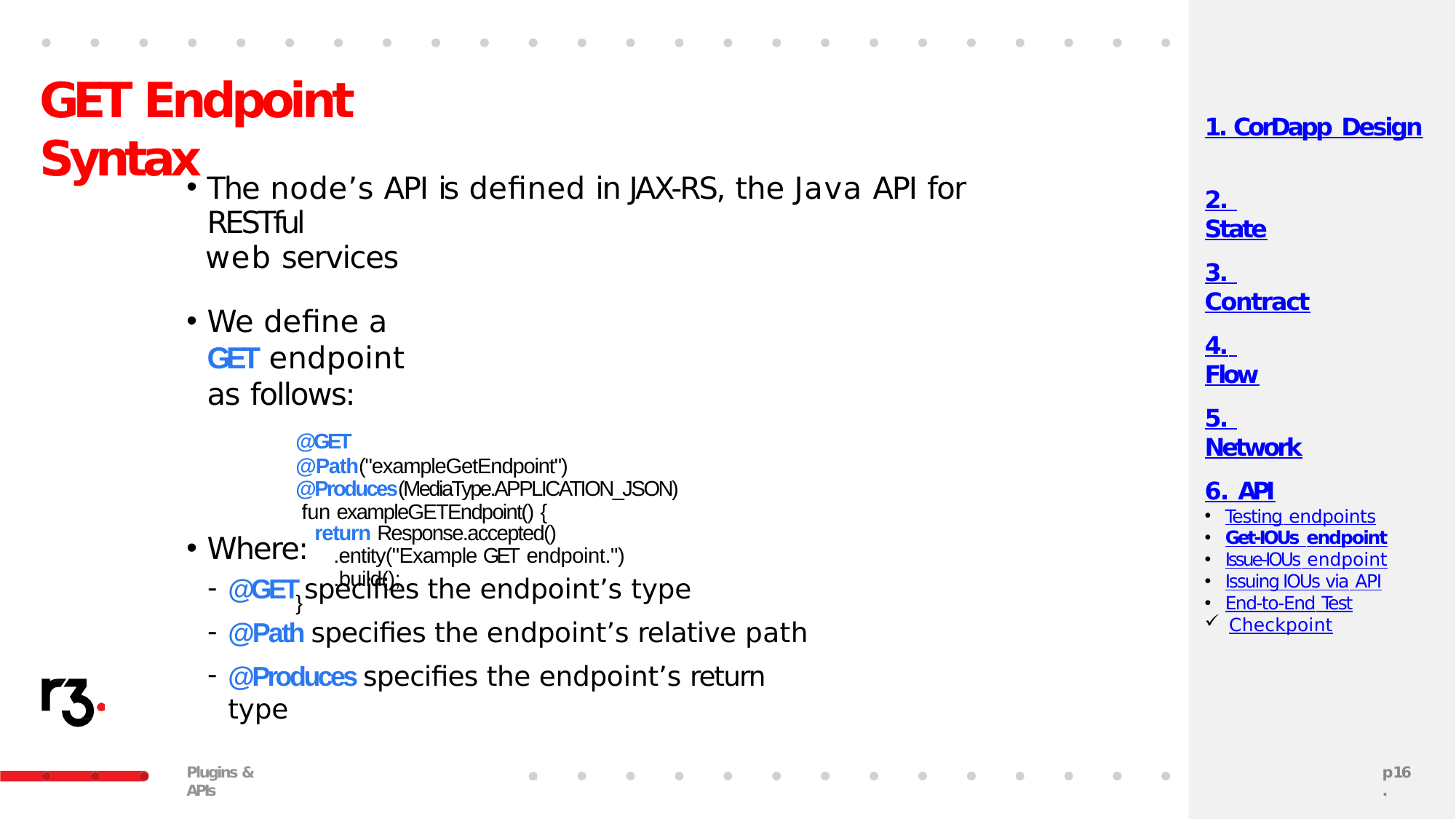

# GET Endpoint Syntax
1. CorDapp Design
The node’s API is defined in JAX-RS, the Java API for RESTful
web services
We define a GET endpoint as follows:
@GET
@Path("exampleGetEndpoint")  @Produces(MediaType.APPLICATION_JSON)  fun exampleGETEndpoint() {
return Response.accepted()
.entity("Example GET endpoint.")
.build();
}
2. State
3. Contract
4. Flow
5. Network
6. API
Testing endpoints
Get-IOUs endpoint
Issue-IOUs endpoint
Issuing IOUs via API
End-to-End Test
Checkpoint
Where:
@GET specifies the endpoint’s type
@Path specifies the endpoint’s relative path
@Produces specifies the endpoint’s return type

Plugins & APIs
p16.